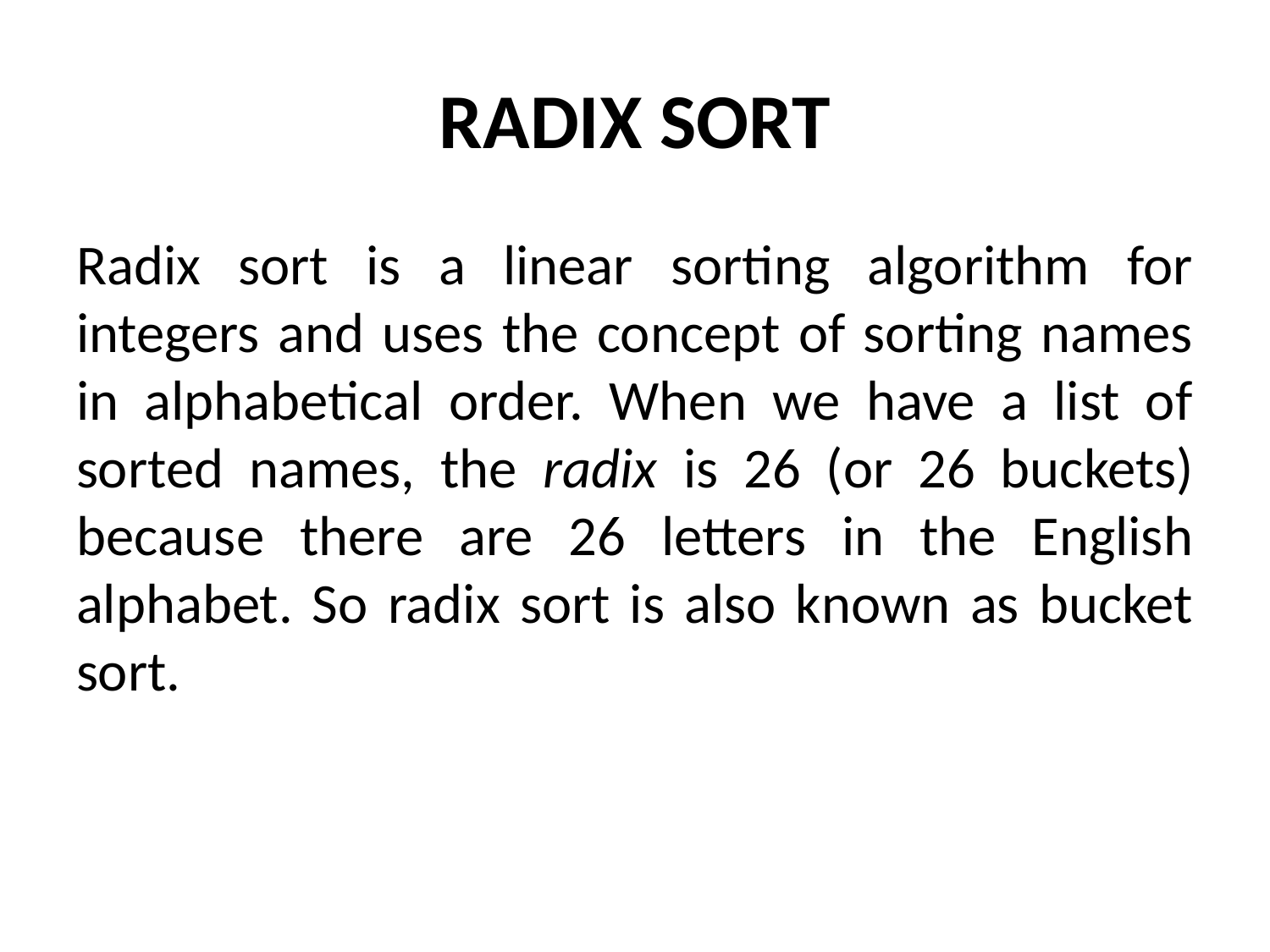

# RADIX SORT
Radix sort is a linear sorting algorithm for integers and uses the concept of sorting names in alphabetical order. When we have a list of sorted names, the radix is 26 (or 26 buckets) because there are 26 letters in the English alphabet. So radix sort is also known as bucket sort.